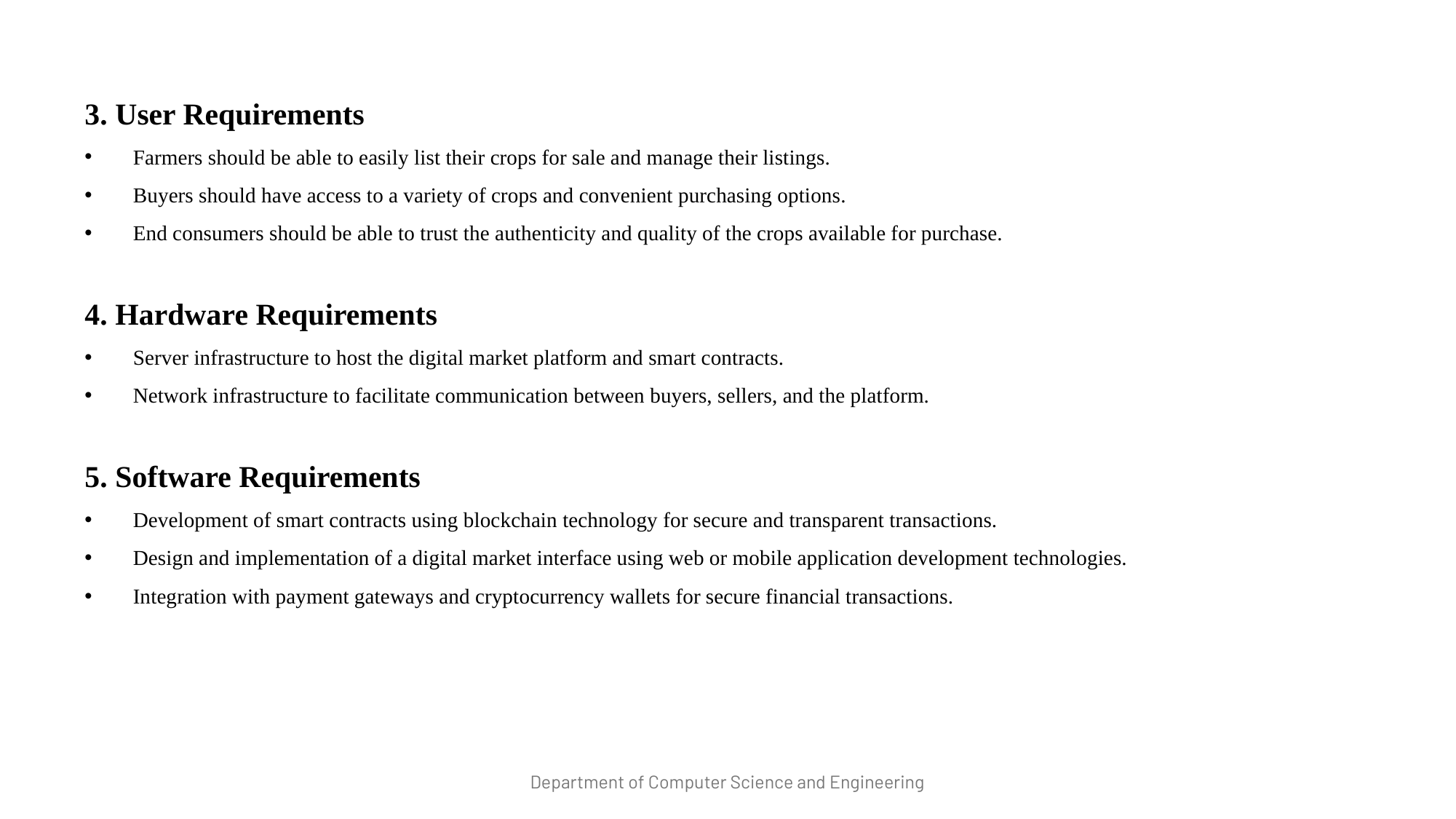

3. User Requirements
    Farmers should be able to easily list their crops for sale and manage their listings.
    Buyers should have access to a variety of crops and convenient purchasing options.
    End consumers should be able to trust the authenticity and quality of the crops available for purchase.

4. Hardware Requirements
    Server infrastructure to host the digital market platform and smart contracts.
    Network infrastructure to facilitate communication between buyers, sellers, and the platform.

5. Software Requirements
    Development of smart contracts using blockchain technology for secure and transparent transactions.
    Design and implementation of a digital market interface using web or mobile application development technologies.
    Integration with payment gateways and cryptocurrency wallets for secure financial transactions.
Department of Computer Science and Engineering